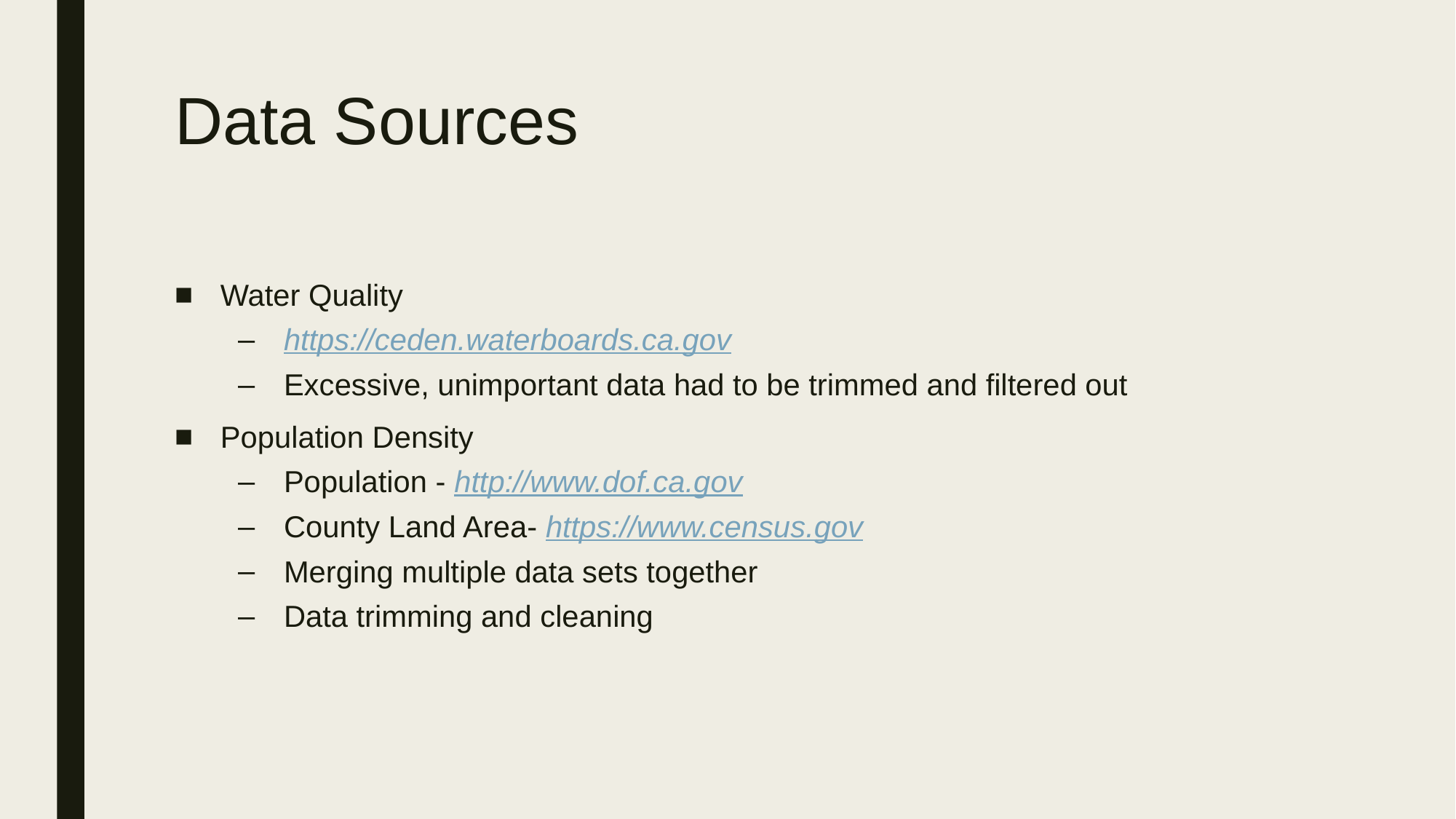

# Data Sources
Water Quality
https://ceden.waterboards.ca.gov
Excessive, unimportant data had to be trimmed and filtered out
Population Density
Population - http://www.dof.ca.gov
County Land Area- https://www.census.gov
Merging multiple data sets together
Data trimming and cleaning